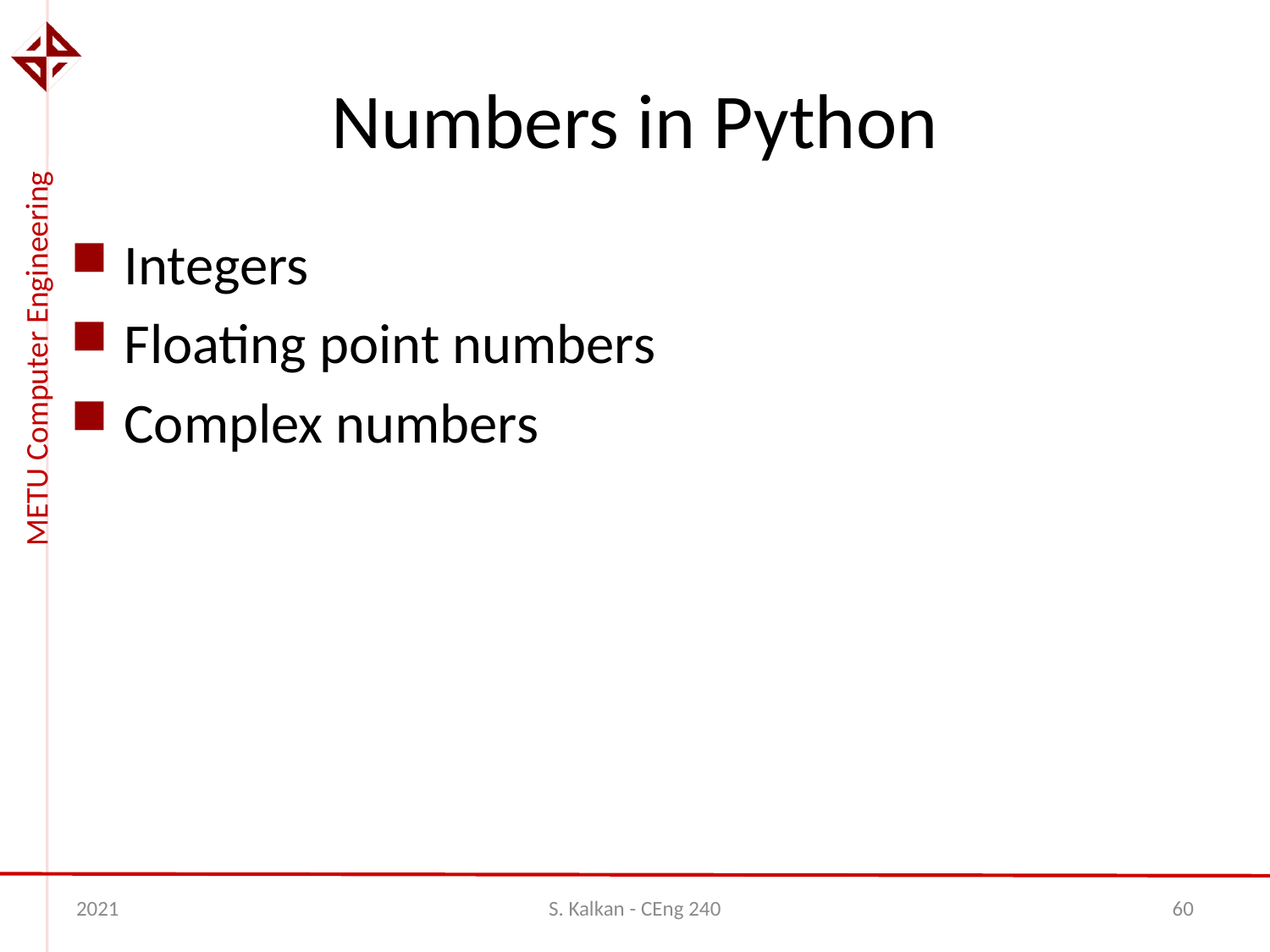

# Numbers in Python
Integers
Floating point numbers
Complex numbers

2021
S. Kalkan - CEng 240
60